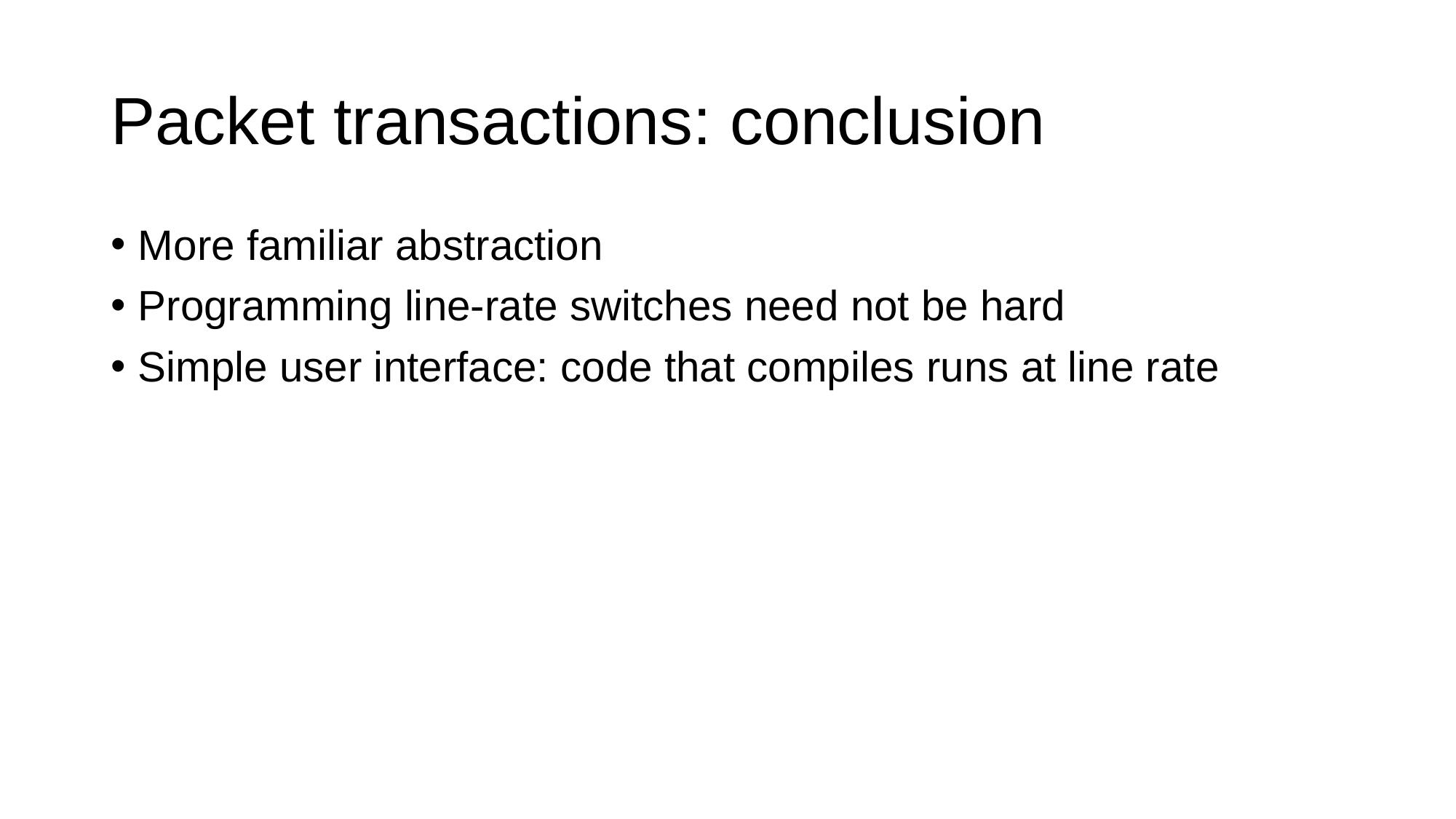

# Packet transactions: conclusion
More familiar abstraction
Programming line-rate switches need not be hard
Simple user interface: code that compiles runs at line rate